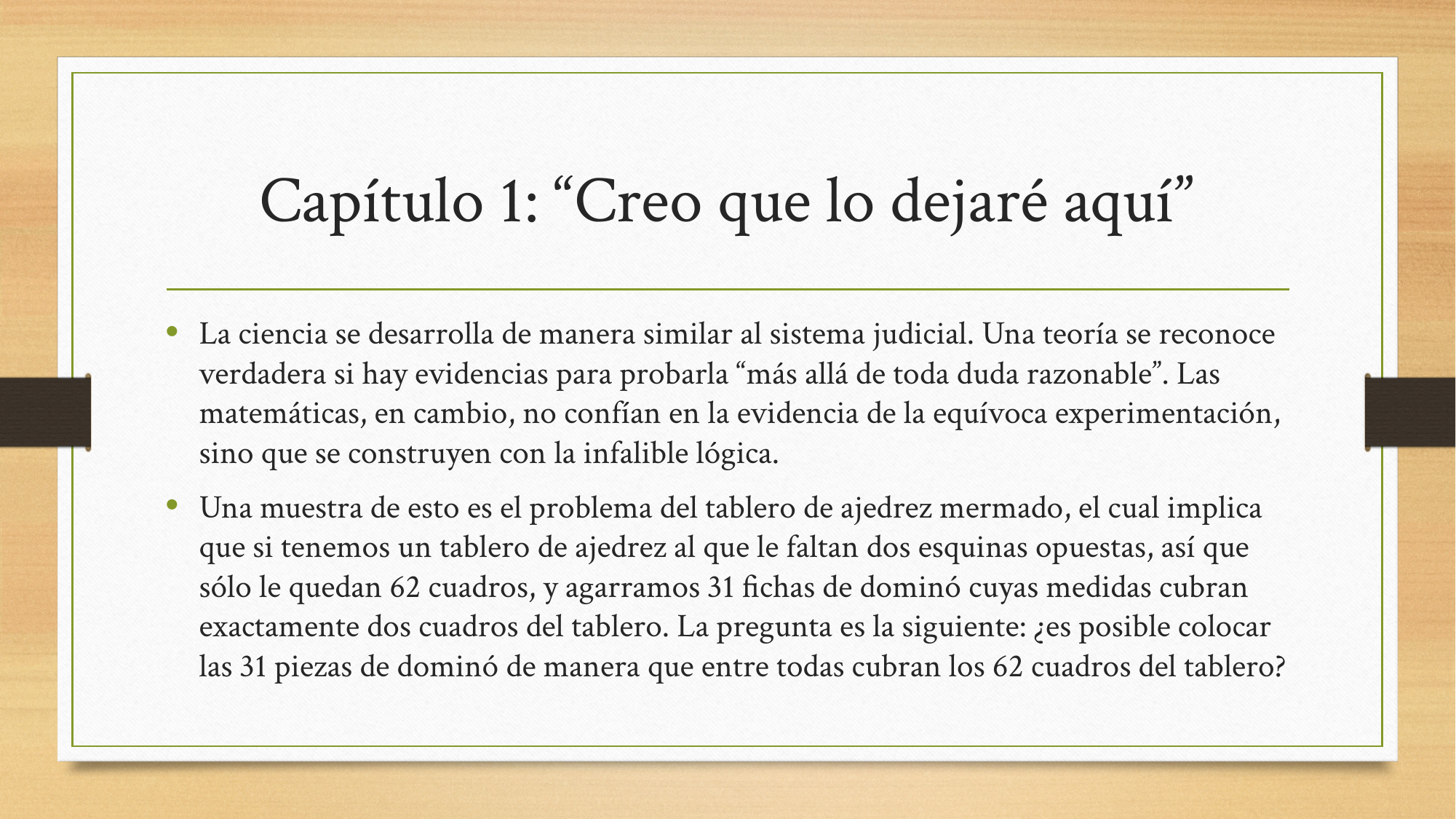

# Capítulo 1: “Creo que lo dejaré aquí”
La ciencia se desarrolla de manera similar al sistema judicial. Una teoría se reconoce verdadera si hay evidencias para probarla “más allá de toda duda razonable”. Las matemáticas, en cambio, no confían en la evidencia de la equívoca experimentación, sino que se construyen con la infalible lógica.
Una muestra de esto es el problema del tablero de ajedrez mermado, el cual implica que si tenemos un tablero de ajedrez al que le faltan dos esquinas opuestas, así que sólo le quedan 62 cuadros, y agarramos 31 fichas de dominó cuyas medidas cubran exactamente dos cuadros del tablero. La pregunta es la siguiente: ¿es posible colocar las 31 piezas de dominó de manera que entre todas cubran los 62 cuadros del tablero?